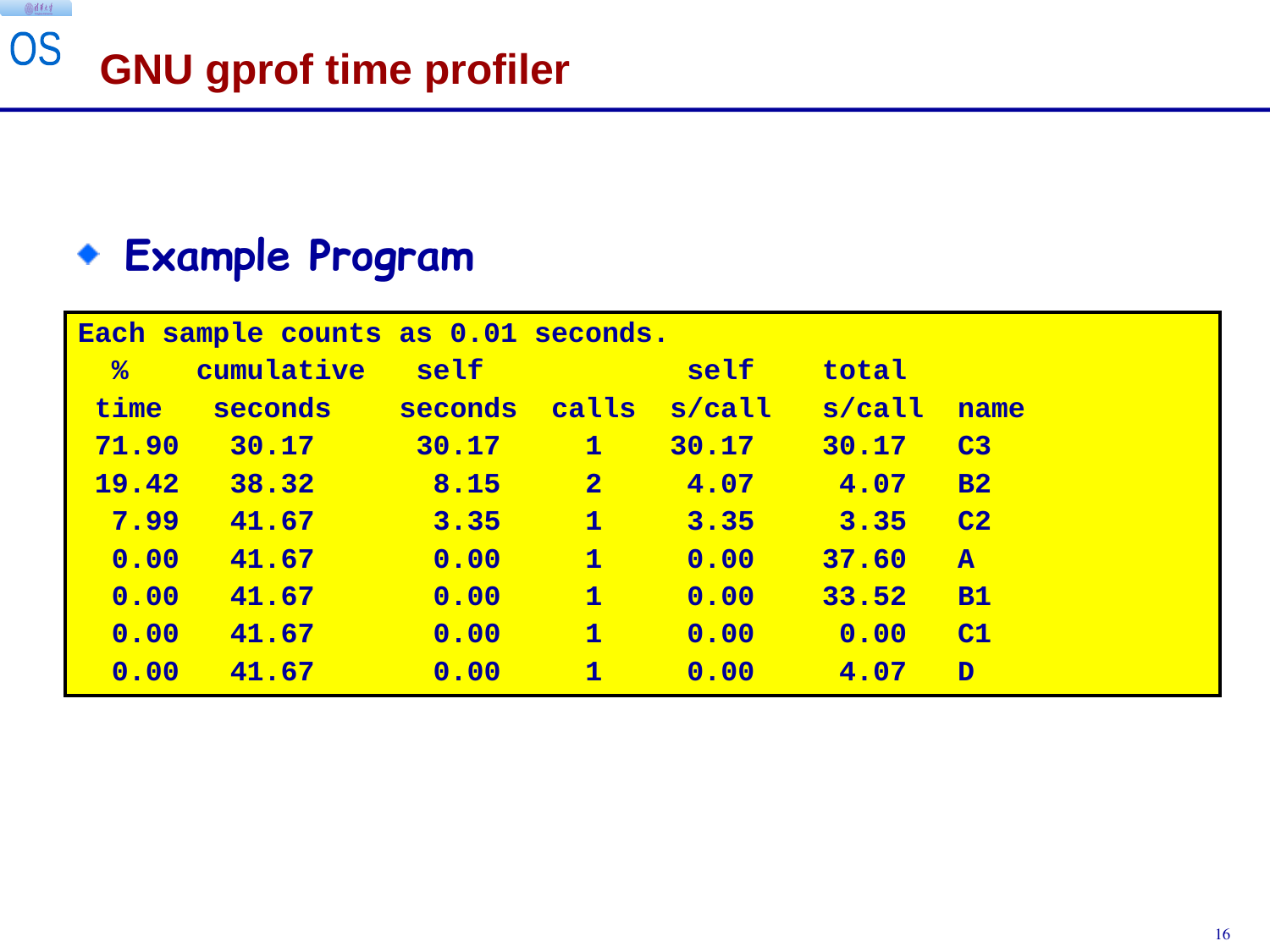

# GNU gprof time profiler
Example Program

| Each sample counts as 0.01 seconds. % cumulative self self total time seconds seconds calls s/call s/call name 71.90 30.17 30.17 1 30.17 30.17 C3 19.42 38.32 8.15 2 4.07 4.07 B2 7.99 41.67 3.35 1 3.35 3.35 C2 0.00 41.67 0.00 1 0.00 37.60 A 0.00 41.67 0.00 1 0.00 33.52 B1 0.00 41.67 0.00 1 0.00 0.00 C1 0.00 41.67 0.00 1 0.00 4.07 D |
| --- |